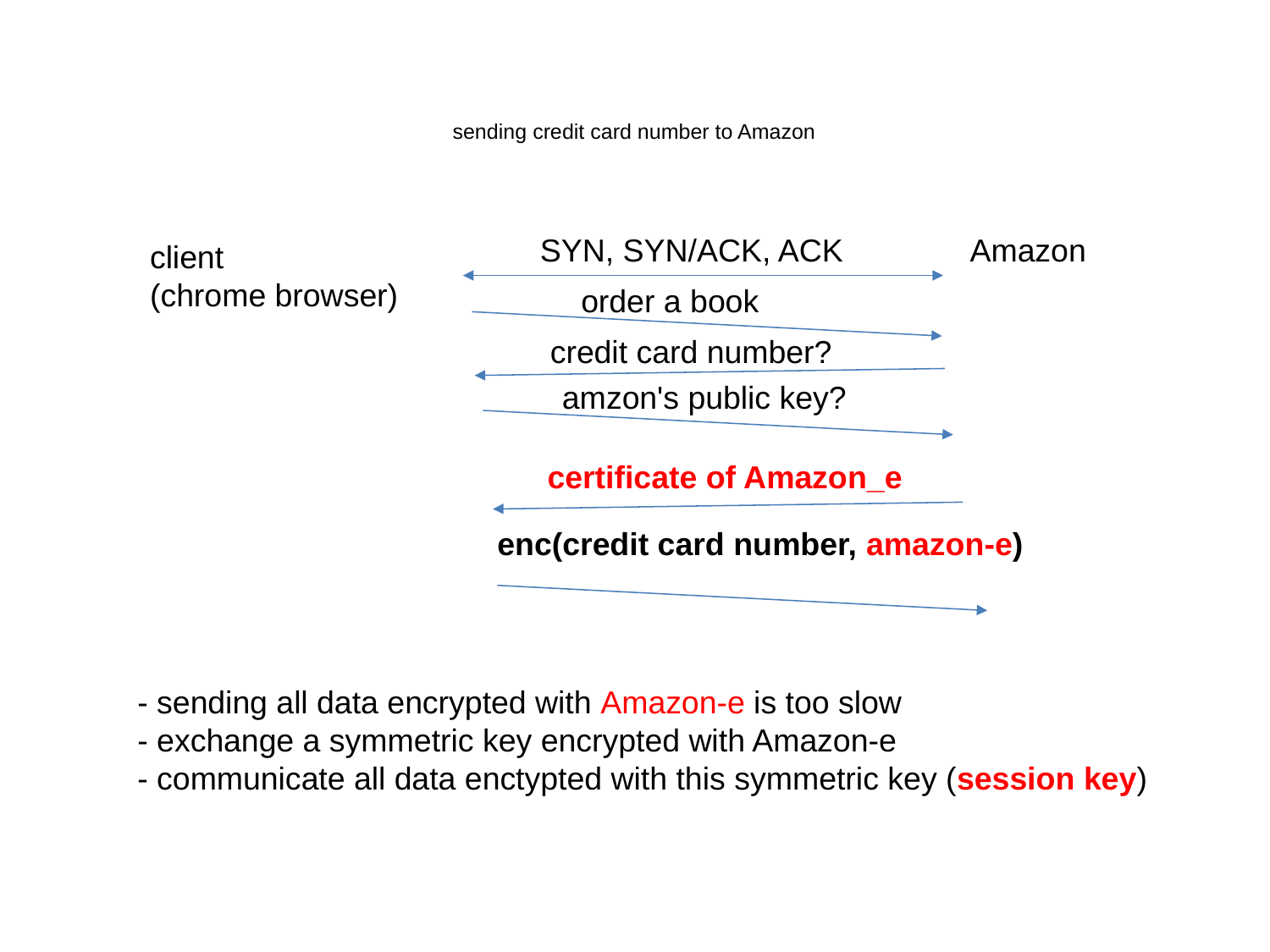

# sending credit card number to Amazon
SYN, SYN/ACK, ACK
Amazon
client
(chrome browser)
order a book
credit card number?
amzon's public key?
certificate of Amazon_e
enc(credit card number, amazon-e)
- sending all data encrypted with Amazon-e is too slow
- exchange a symmetric key encrypted with Amazon-e
- communicate all data enctypted with this symmetric key (session key)